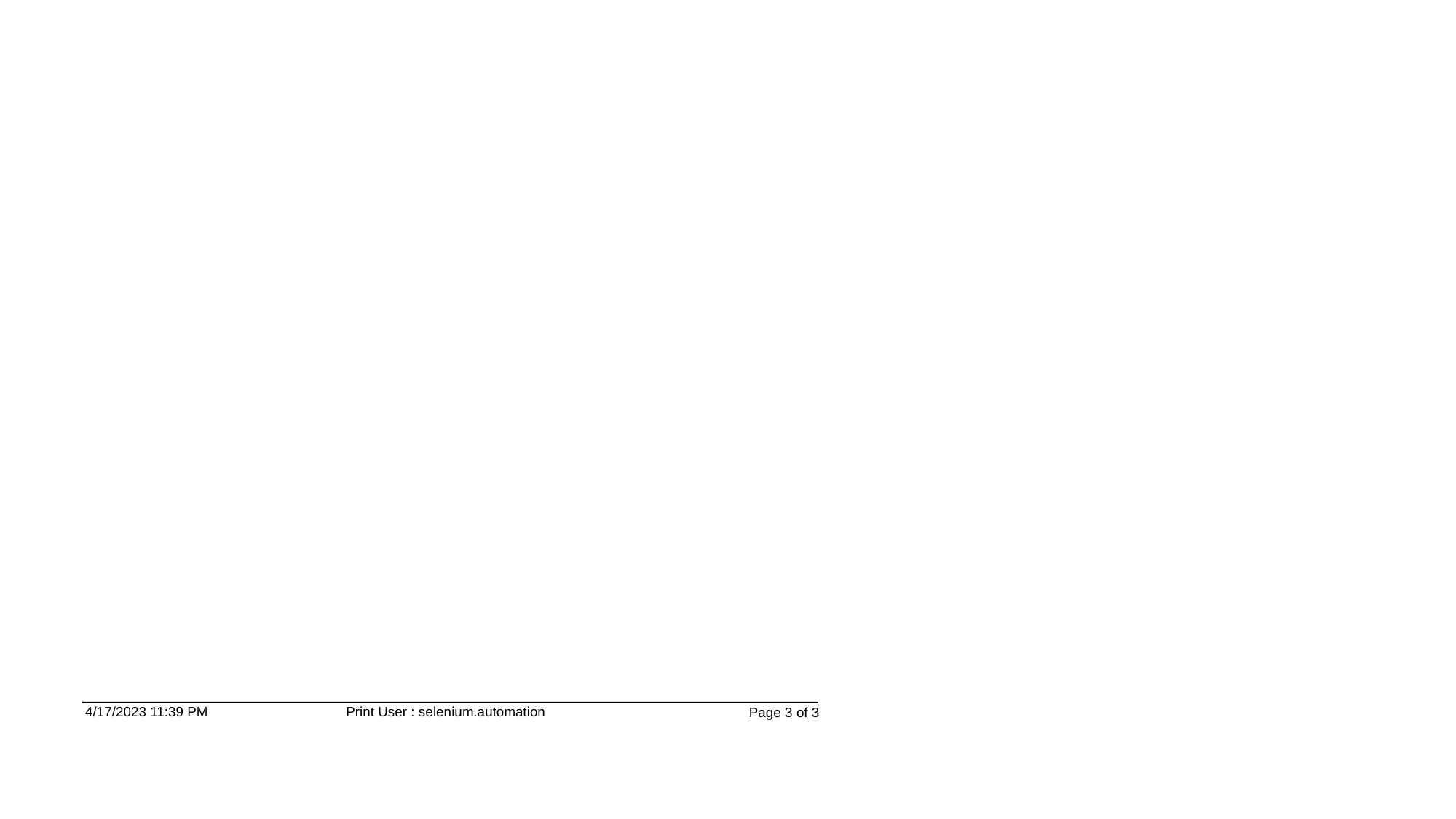

4/17/2023 11:39 PM
Print User : selenium.automation
Page 3 of 3